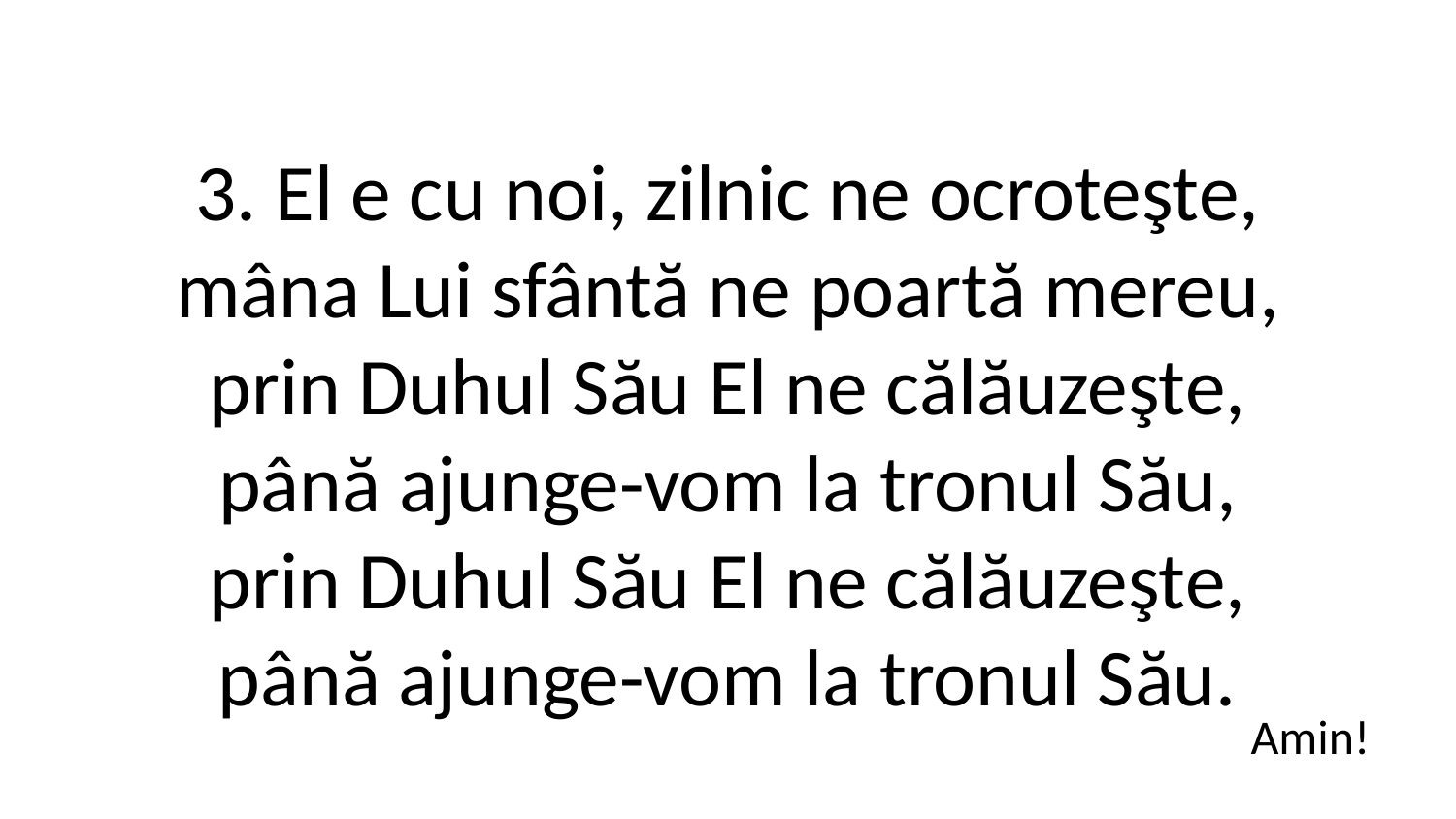

3. El e cu noi, zilnic ne ocroteşte,
mâna Lui sfântă ne poartă mereu,
prin Duhul Său El ne călăuzeşte,
până ajunge-vom la tronul Său,
prin Duhul Său El ne călăuzeşte,
până ajunge-vom la tronul Său.

Amin!